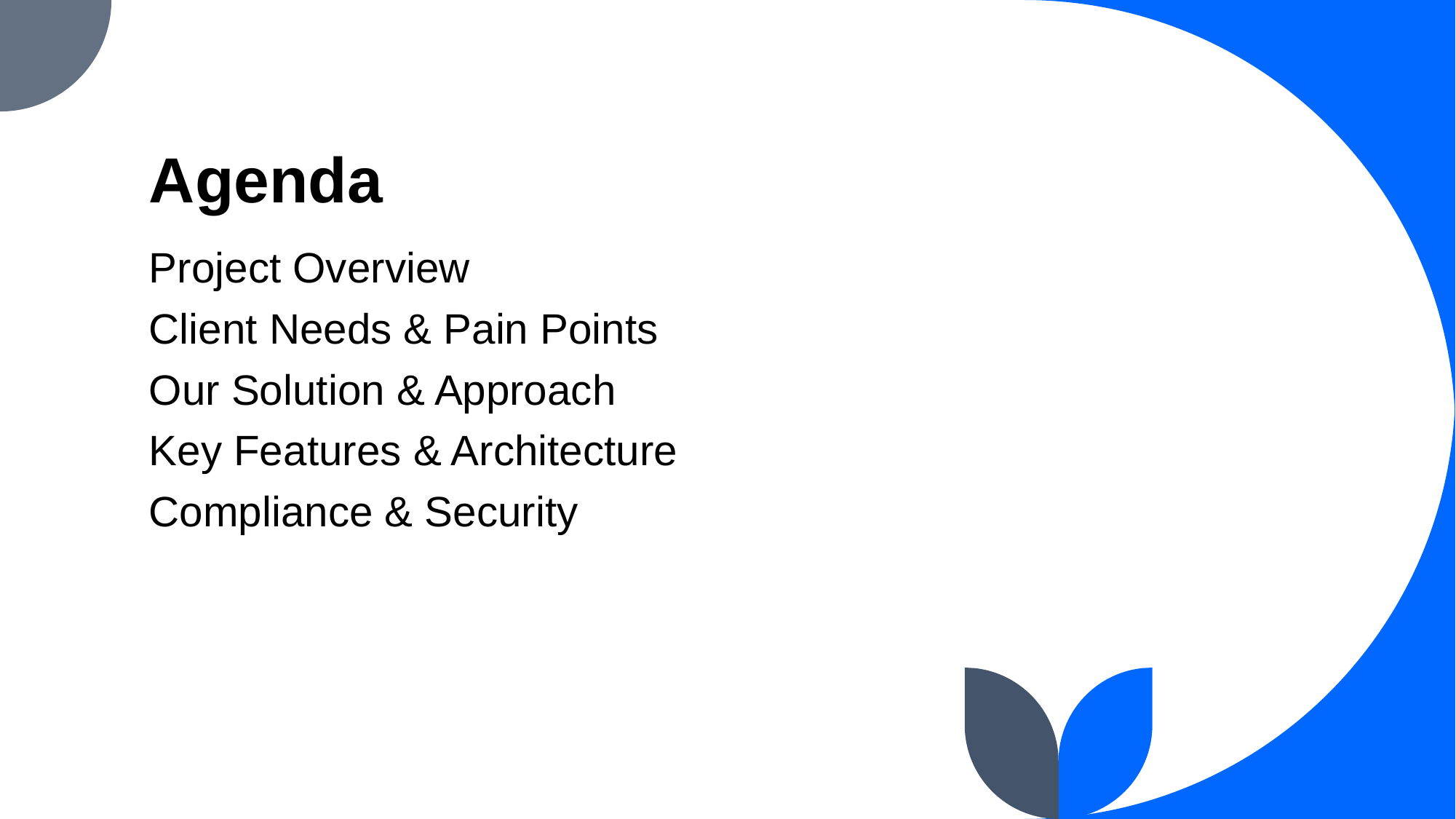

# Agenda
Project Overview
Client Needs & Pain Points
Our Solution & Approach
Key Features & Architecture
Compliance & Security